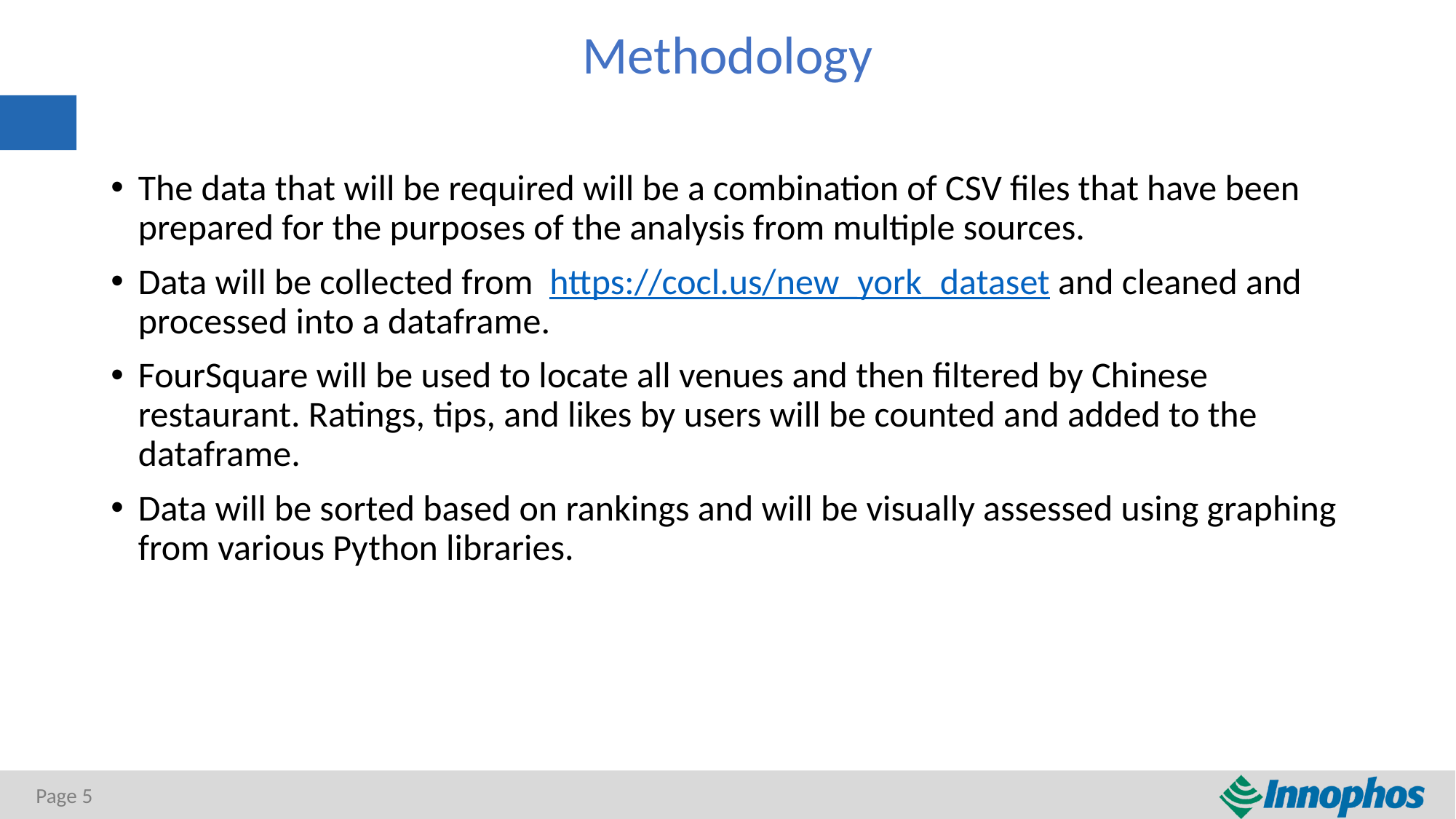

# Methodology
The data that will be required will be a combination of CSV files that have been prepared for the purposes of the analysis from multiple sources.
Data will be collected from  https://cocl.us/new_york_dataset and cleaned and processed into a dataframe.
FourSquare will be used to locate all venues and then filtered by Chinese restaurant. Ratings, tips, and likes by users will be counted and added to the dataframe.
Data will be sorted based on rankings and will be visually assessed using graphing from various Python libraries.